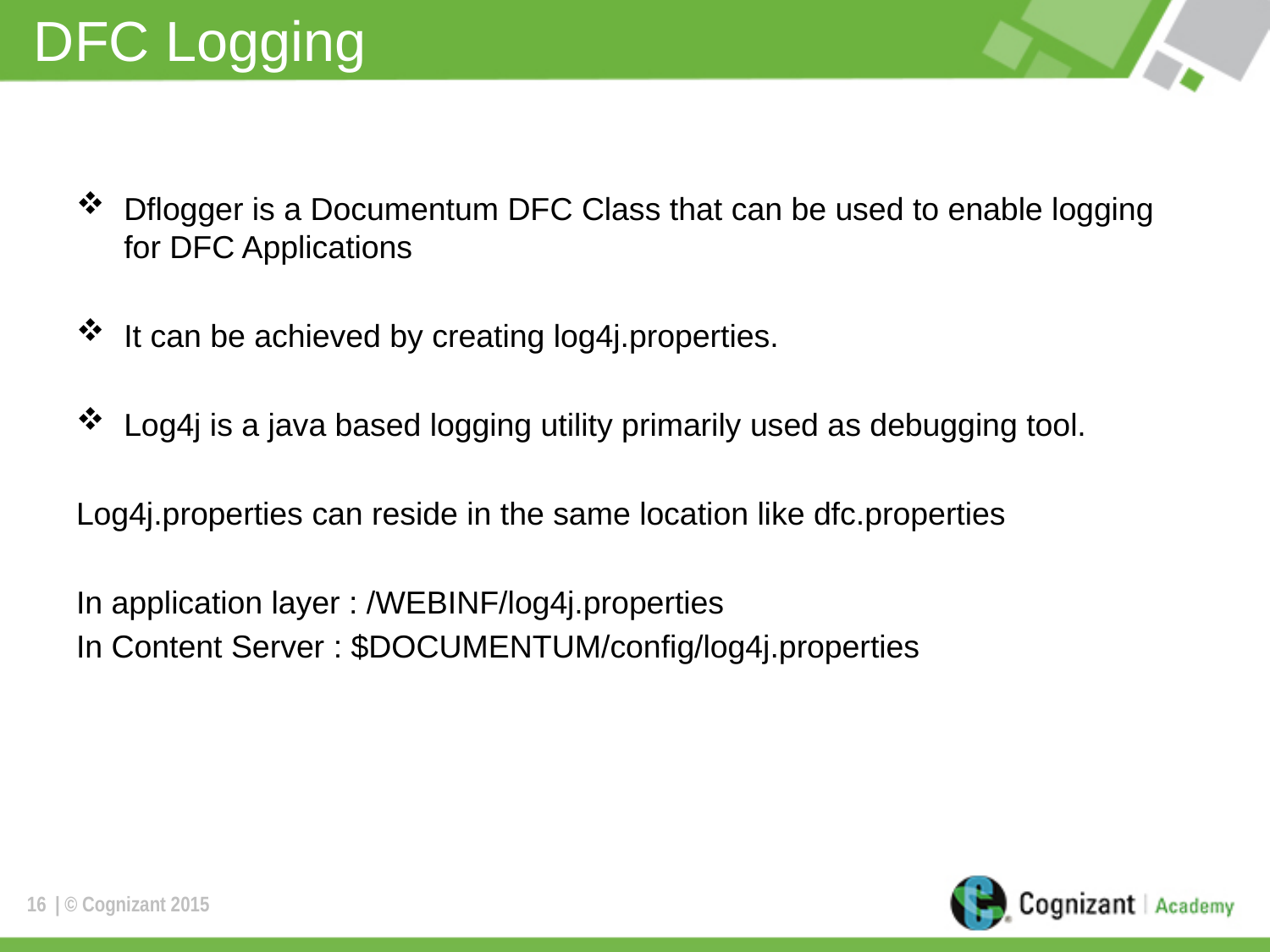

# DFC Logging

Dflogger is a Documentum DFC Class that can be used to enable logging for DFC Applications

It can be achieved by creating log4j.properties.

Log4j is a java based logging utility primarily used as debugging tool.

Log4j.properties can reside in the same location like dfc.properties

In application layer : /WEBINF/log4j.properties
In Content Server : $DOCUMENTUM/config/log4j.properties
16
| © Cognizant 2015